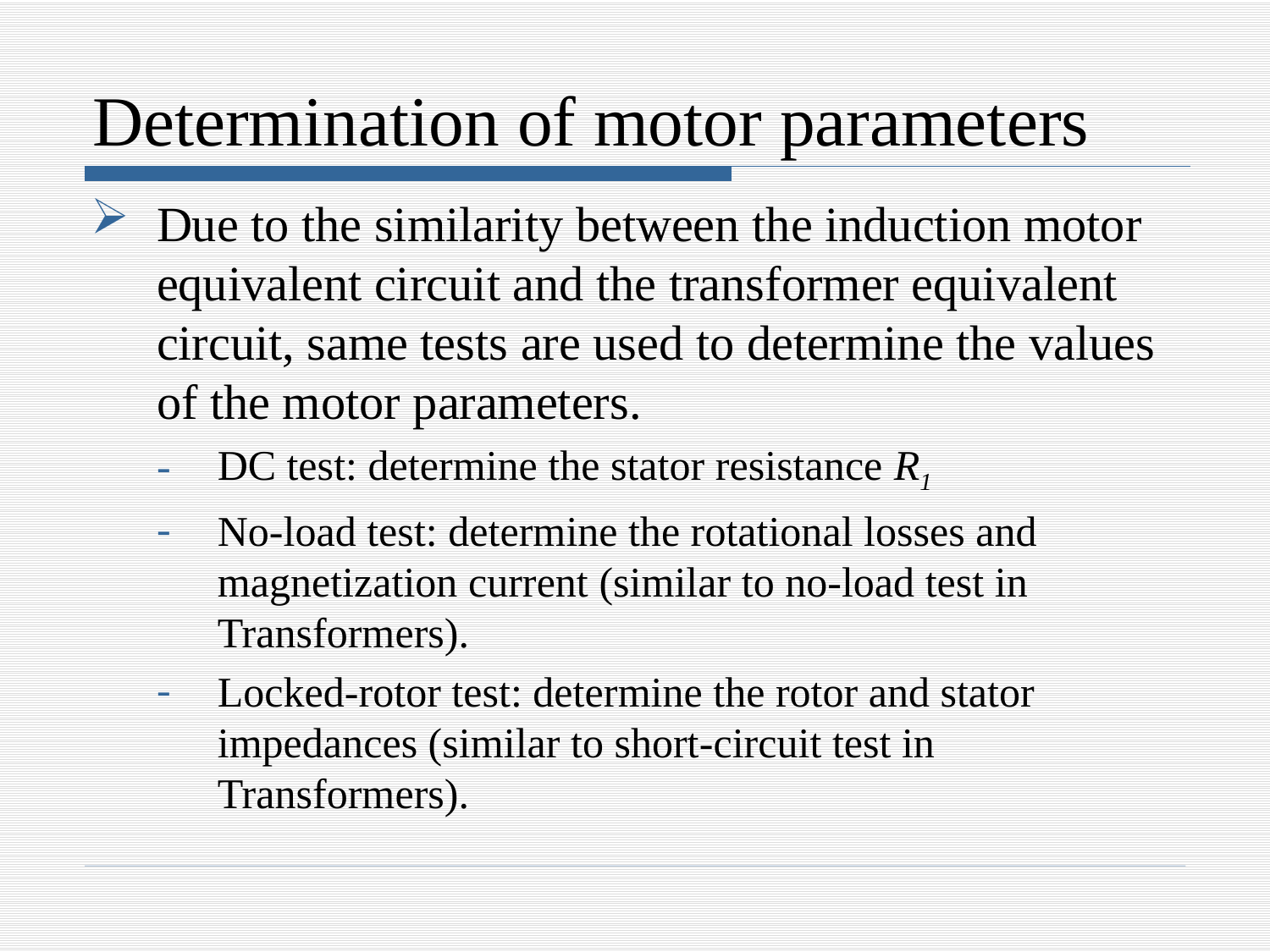

# Determination of motor parameters
Due to the similarity between the induction motor equivalent circuit and the transformer equivalent circuit, same tests are used to determine the values of the motor parameters.
DC test: determine the stator resistance R1
No-load test: determine the rotational losses and magnetization current (similar to no-load test in Transformers).
Locked-rotor test: determine the rotor and stator impedances (similar to short-circuit test in Transformers).